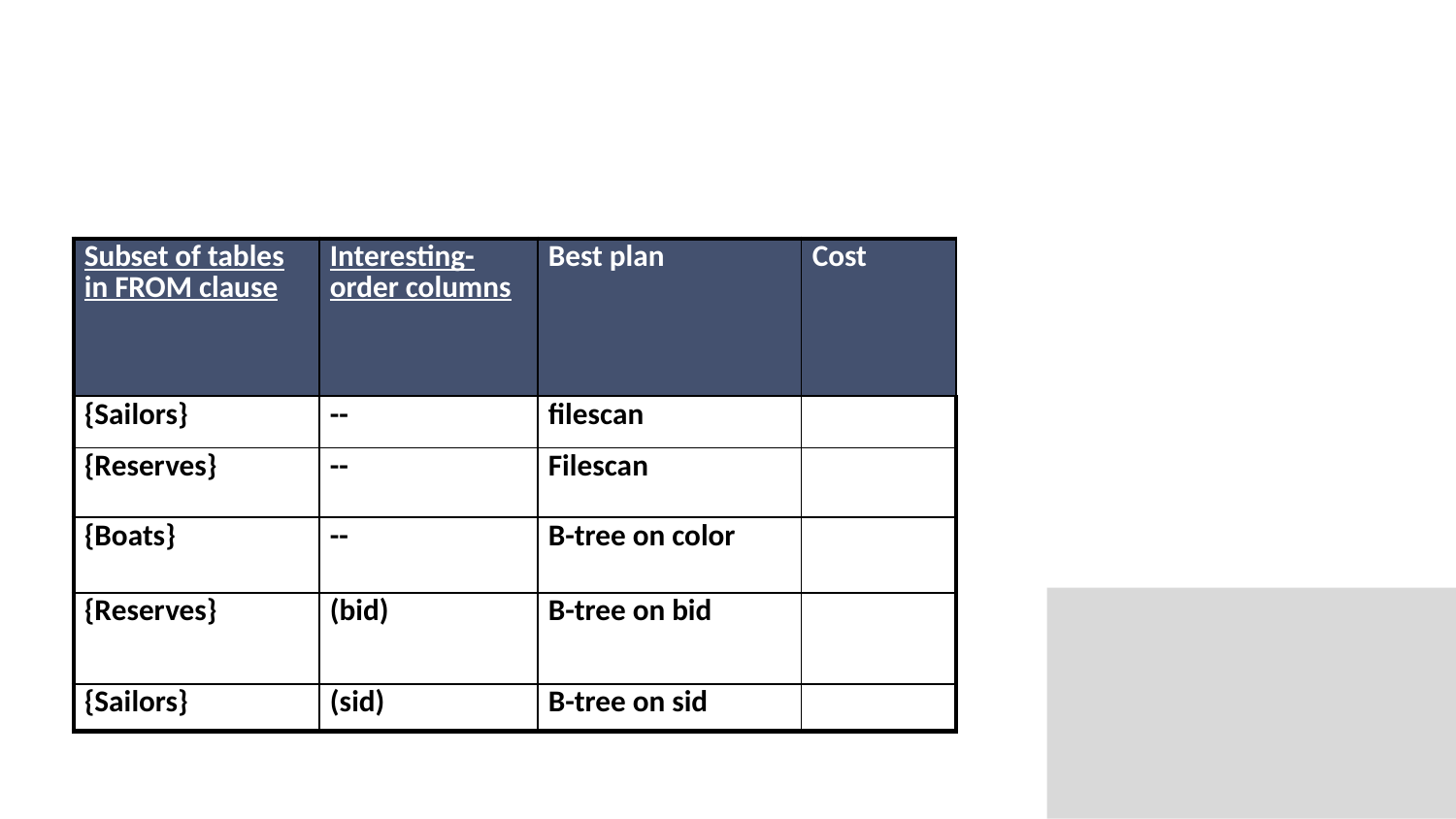

#

| Subset of tables in FROM clause | Interesting-order columns | Best plan | Cost |
| --- | --- | --- | --- |
| {Sailors} | -- | filescan |  |
| {Reserves} | -- | Filescan |  |
| {Boats} | -- | B-tree on color |  |
| {Reserves} | (bid) | B-tree on bid |  |
| {Sailors} | (sid) | B-tree on sid |  |